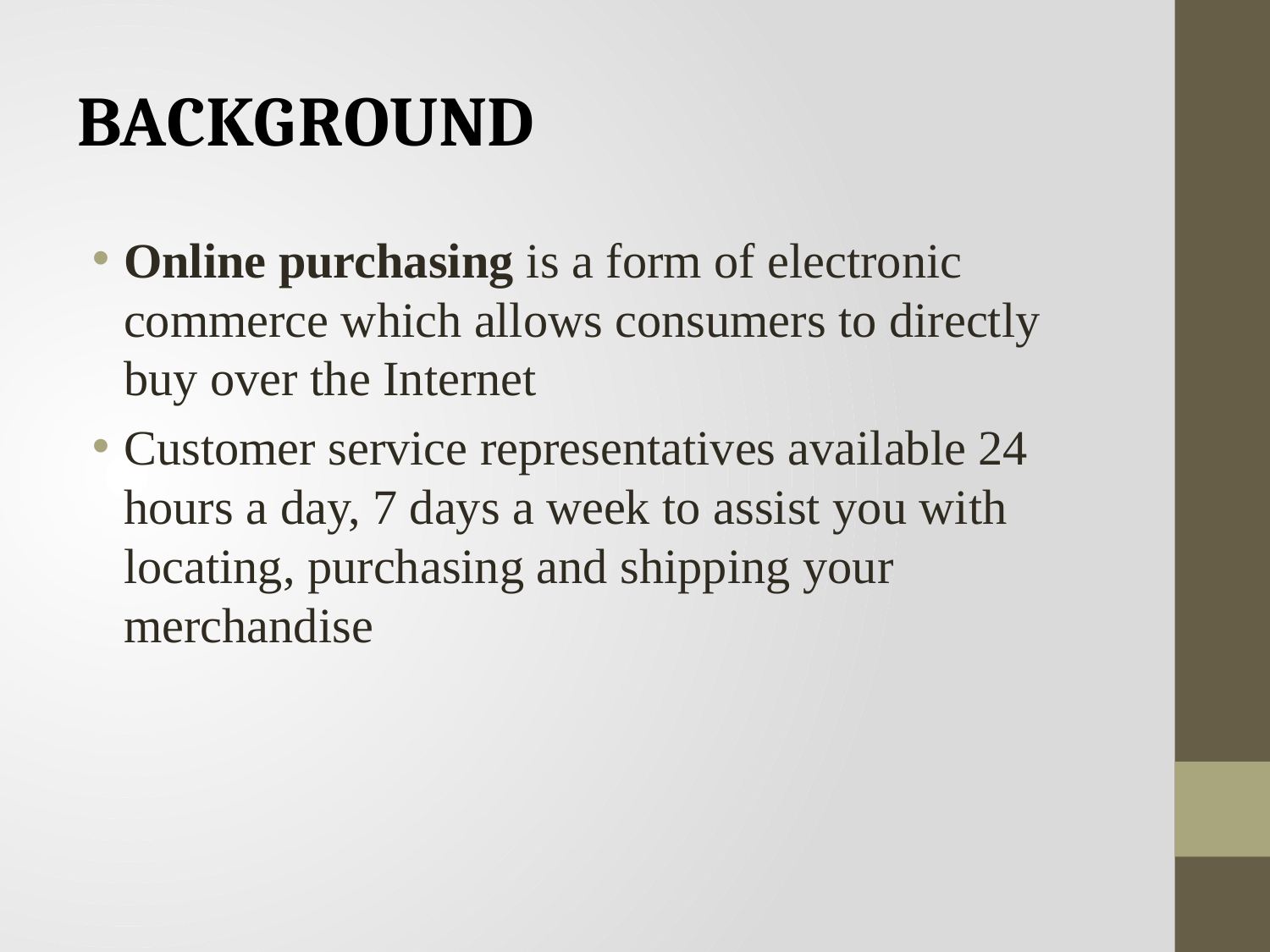

# BACKGROUND
Online purchasing is a form of electronic commerce which allows consumers to directly buy over the Internet
Customer service representatives available 24 hours a day, 7 days a week to assist you with locating, purchasing and shipping your merchandise